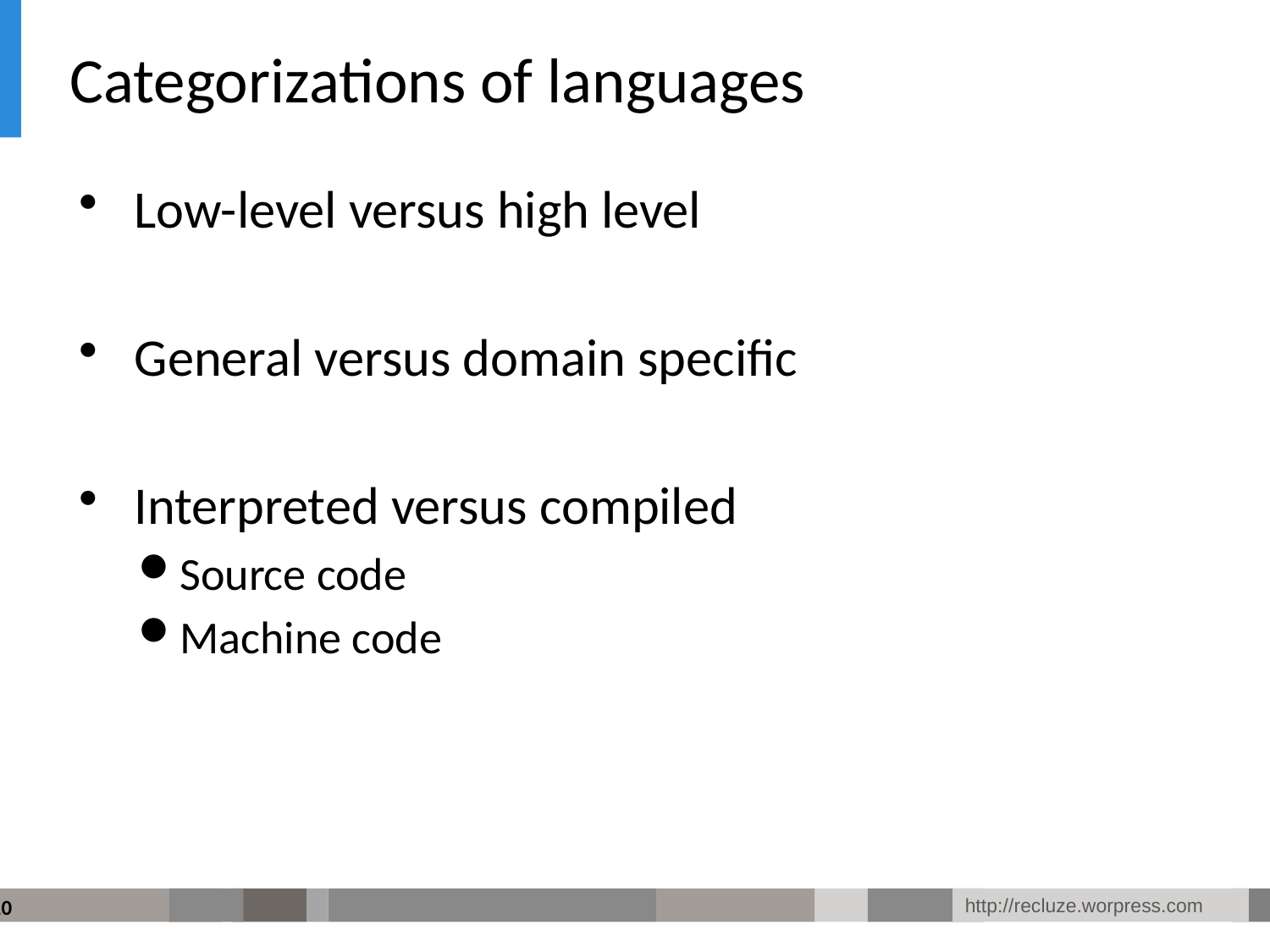

# Categorizations of languages
Low-level versus high level

General versus domain specific

Interpreted versus compiled
Source code
Machine code